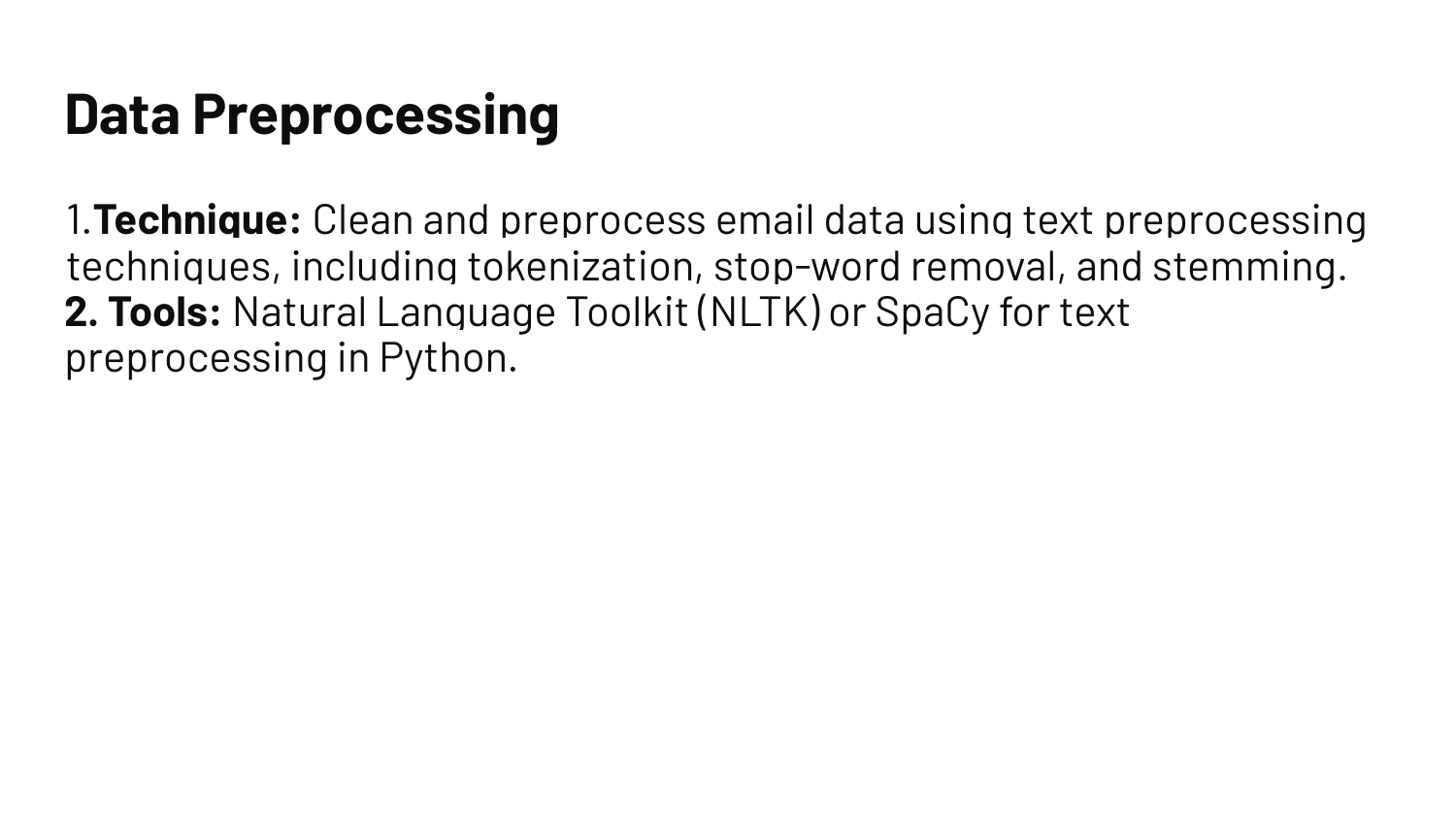

# Data Preprocessing

1.Technique: Clean and preprocess email data using text preprocessing techniques, including tokenization, stop-word removal, and stemming.
2. Tools: Natural Language Toolkit (NLTK) or SpaCy for text preprocessing in Python.